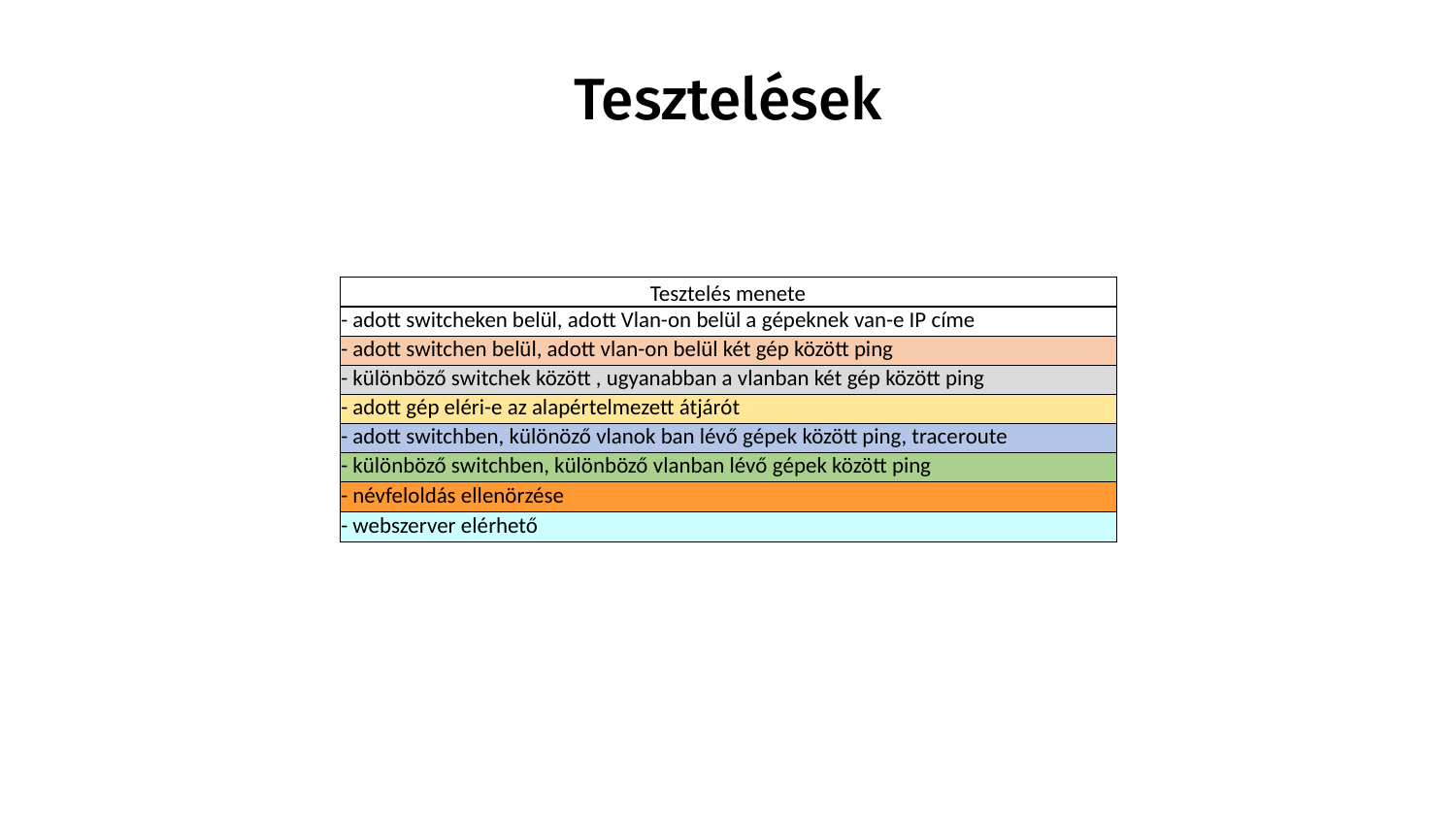

Tesztelések
| Tesztelés menete |
| --- |
| - adott switcheken belül, adott Vlan-on belül a gépeknek van-e IP címe |
| - adott switchen belül, adott vlan-on belül két gép között ping |
| - különböző switchek között , ugyanabban a vlanban két gép között ping |
| - adott gép eléri-e az alapértelmezett átjárót |
| - adott switchben, különöző vlanok ban lévő gépek között ping, traceroute |
| - különböző switchben, különböző vlanban lévő gépek között ping |
| - névfeloldás ellenörzése |
| - webszerver elérhető |